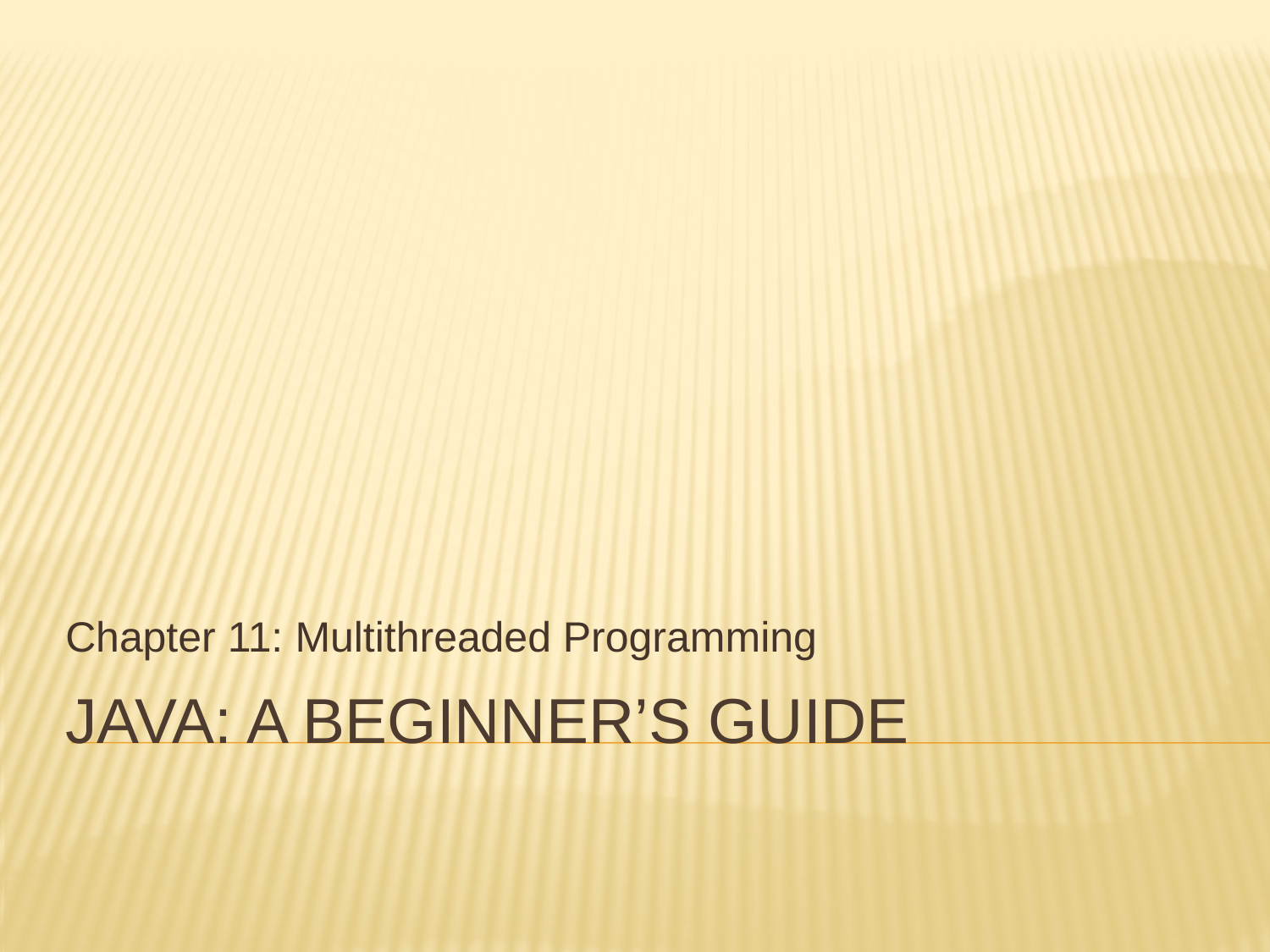

Chapter 11: Multithreaded Programming
# Java: A beginner’s guide